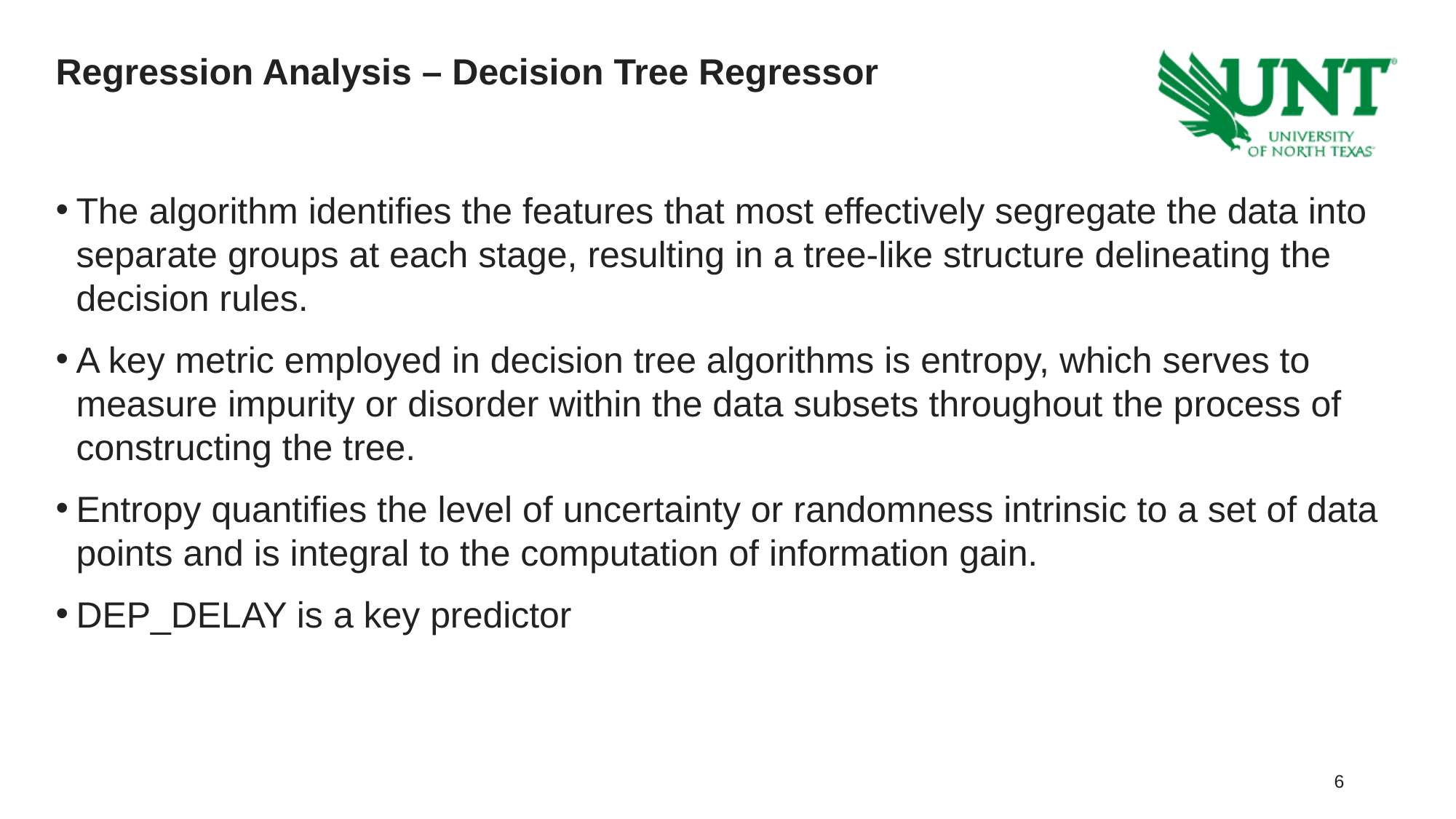

# Regression Analysis – Decision Tree Regressor
The algorithm identifies the features that most effectively segregate the data into separate groups at each stage, resulting in a tree-like structure delineating the decision rules.
A key metric employed in decision tree algorithms is entropy, which serves to measure impurity or disorder within the data subsets throughout the process of constructing the tree.
Entropy quantifies the level of uncertainty or randomness intrinsic to a set of data points and is integral to the computation of information gain.
DEP_DELAY is a key predictor

#6